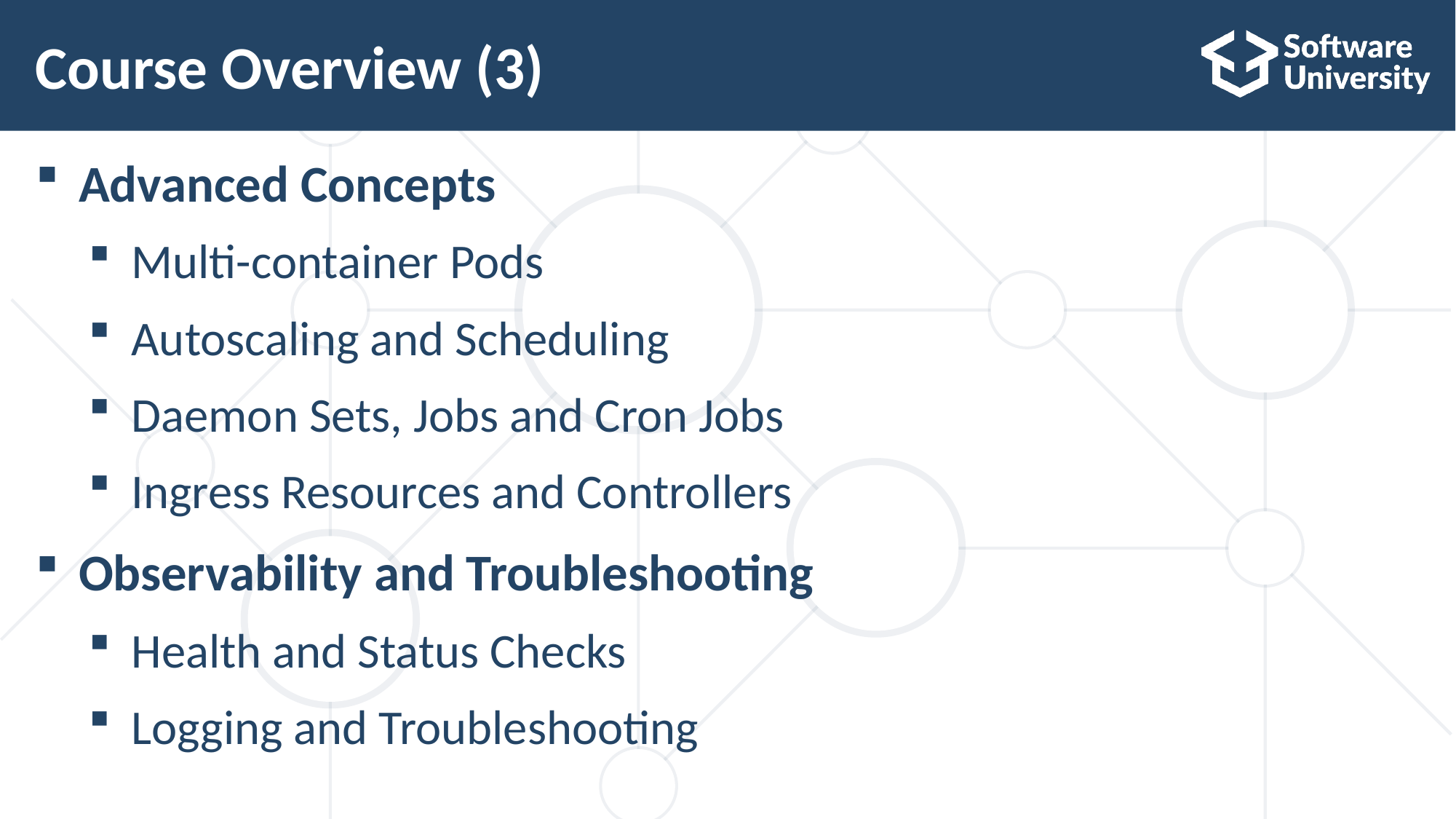

# Course Overview (3)
Advanced Concepts
Multi-container Pods
Autoscaling and Scheduling
Daemon Sets, Jobs and Cron Jobs
Ingress Resources and Controllers
Observability and Troubleshooting
Health and Status Checks
Logging and Troubleshooting